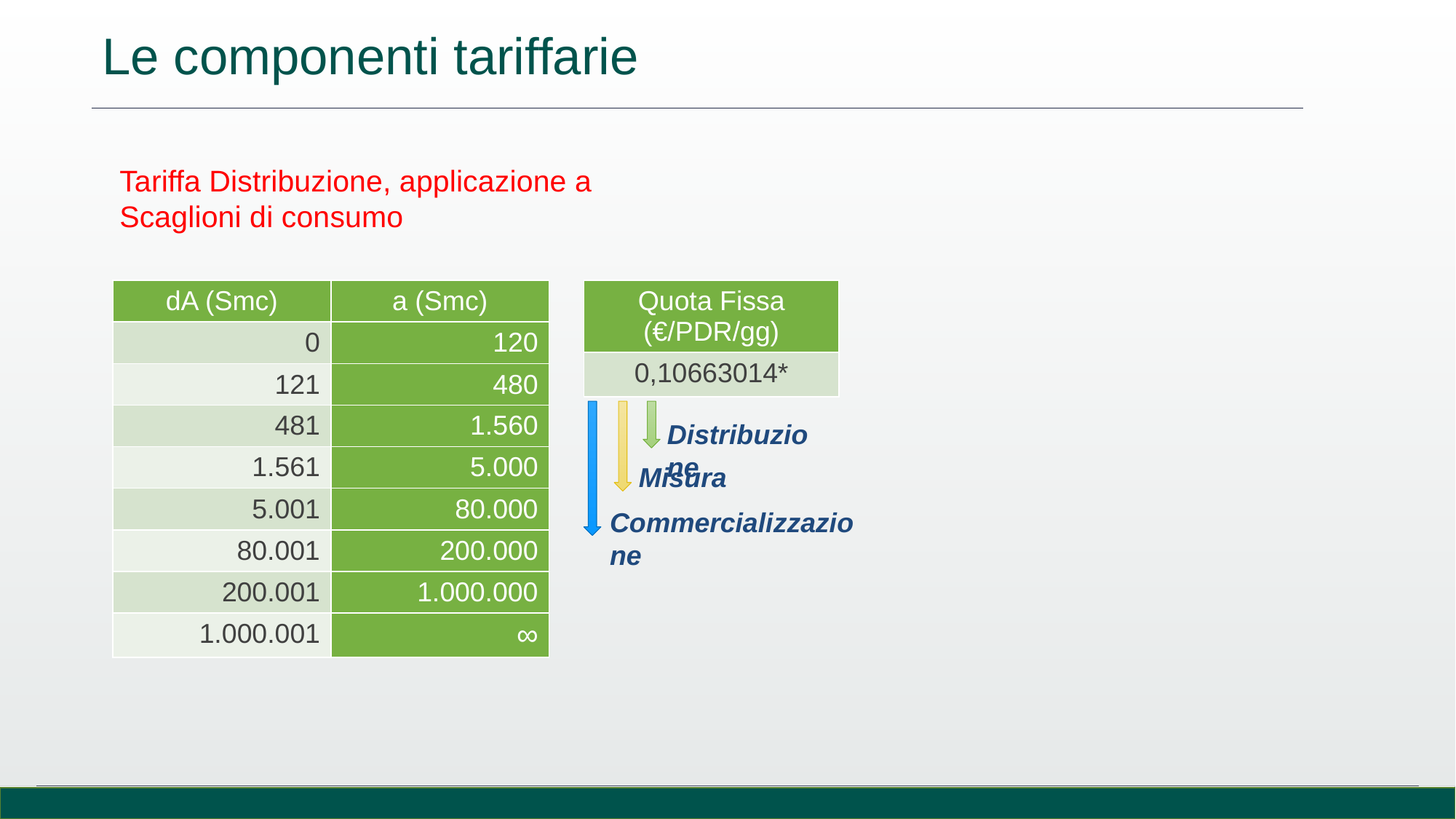

Le componenti tariffarie
Tariffa Distribuzione, applicazione a Scaglioni di consumo
| dA (Smc) | a (Smc) |
| --- | --- |
| 0 | 120 |
| 121 | 480 |
| 481 | 1.560 |
| 1.561 | 5.000 |
| 5.001 | 80.000 |
| 80.001 | 200.000 |
| 200.001 | 1.000.000 |
| 1.000.001 | ∞ |
| Quota Fissa (€/PDR/gg) |
| --- |
| 0,10663014\* |

Distribuzione
Misura
Commercializzazione